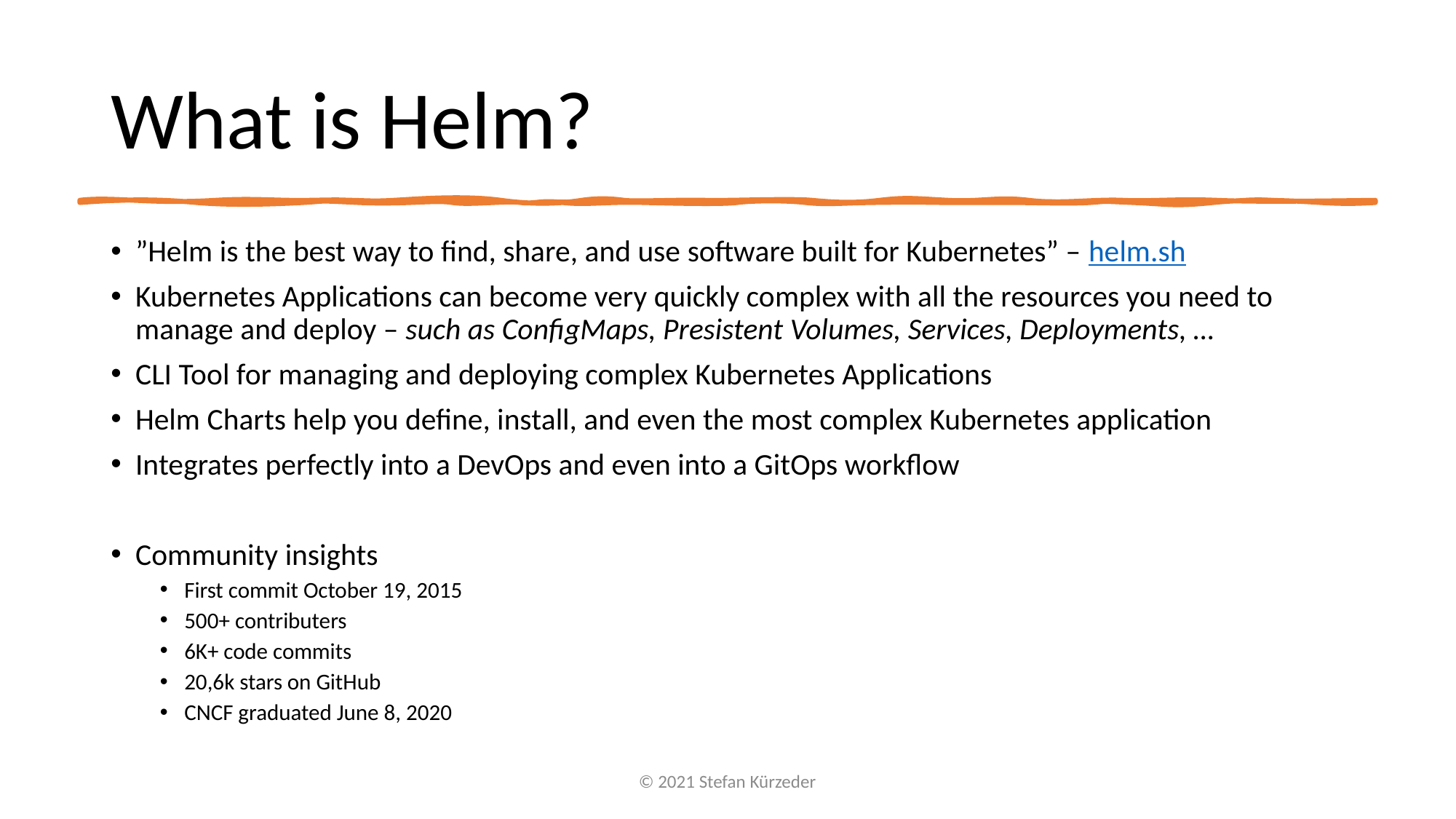

# What is Helm?

”Helm is the best way to find, share, and use software built for Kubernetes” – helm.sh
Kubernetes Applications can become very quickly complex with all the resources you need to manage and deploy – such as ConfigMaps, Presistent Volumes, Services, Deployments, …
CLI Tool for managing and deploying complex Kubernetes Applications
Helm Charts help you define, install, and even the most complex Kubernetes application
Integrates perfectly into a DevOps and even into a GitOps workflow

Community insights
First commit October 19, 2015
500+ contributers
6K+ code commits
20,6k stars on GitHub
CNCF graduated June 8, 2020
© 2021 Stefan Kürzeder